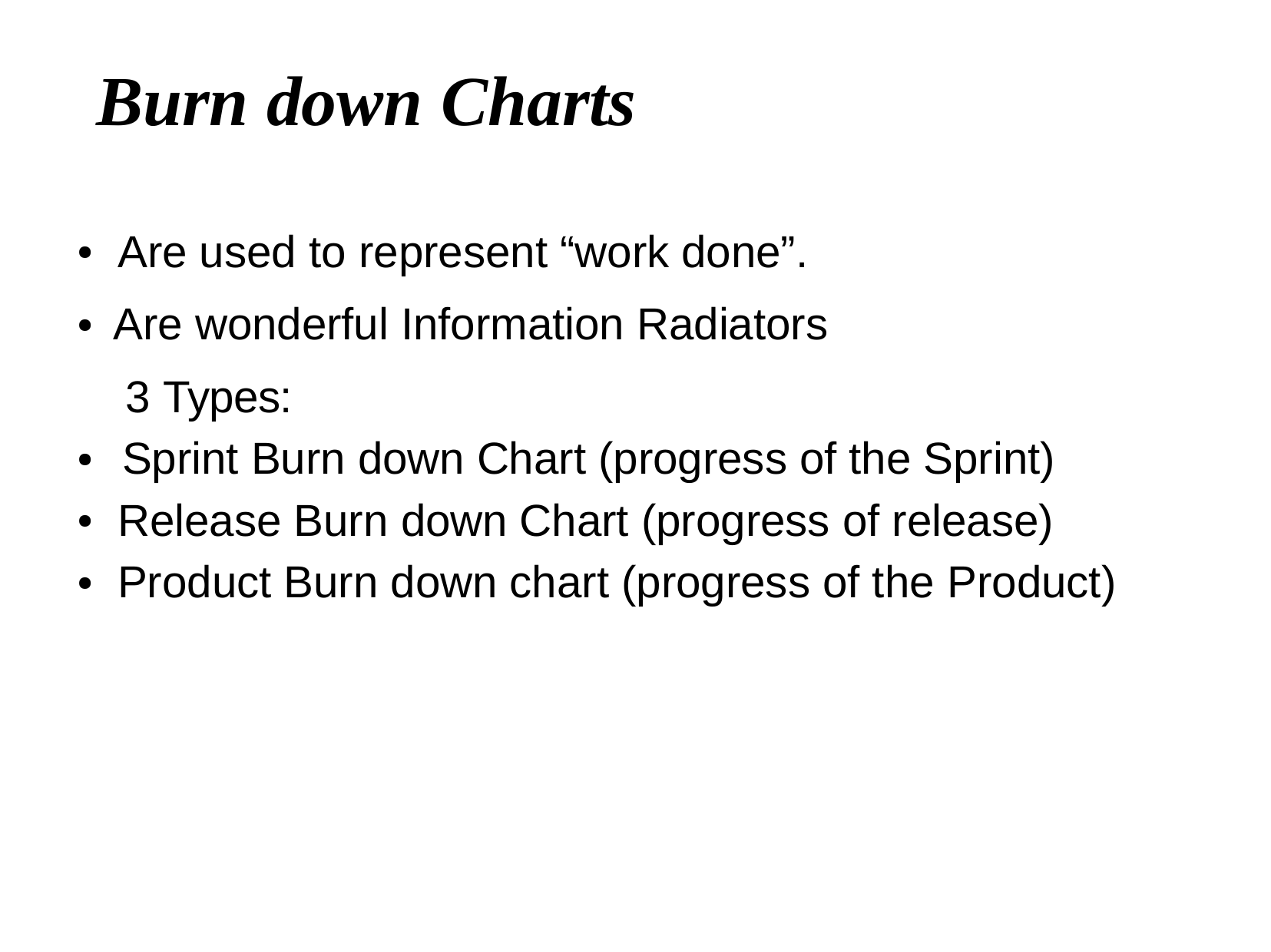

# Burn down Charts
Are used to represent “work done”.  Are wonderful Information Radiators  3 Types:
Sprint Burn down Chart (progress of the Sprint)  Release Burn down Chart (progress of release)  Product Burn down chart (progress of the Product)
●
●
●
●
●